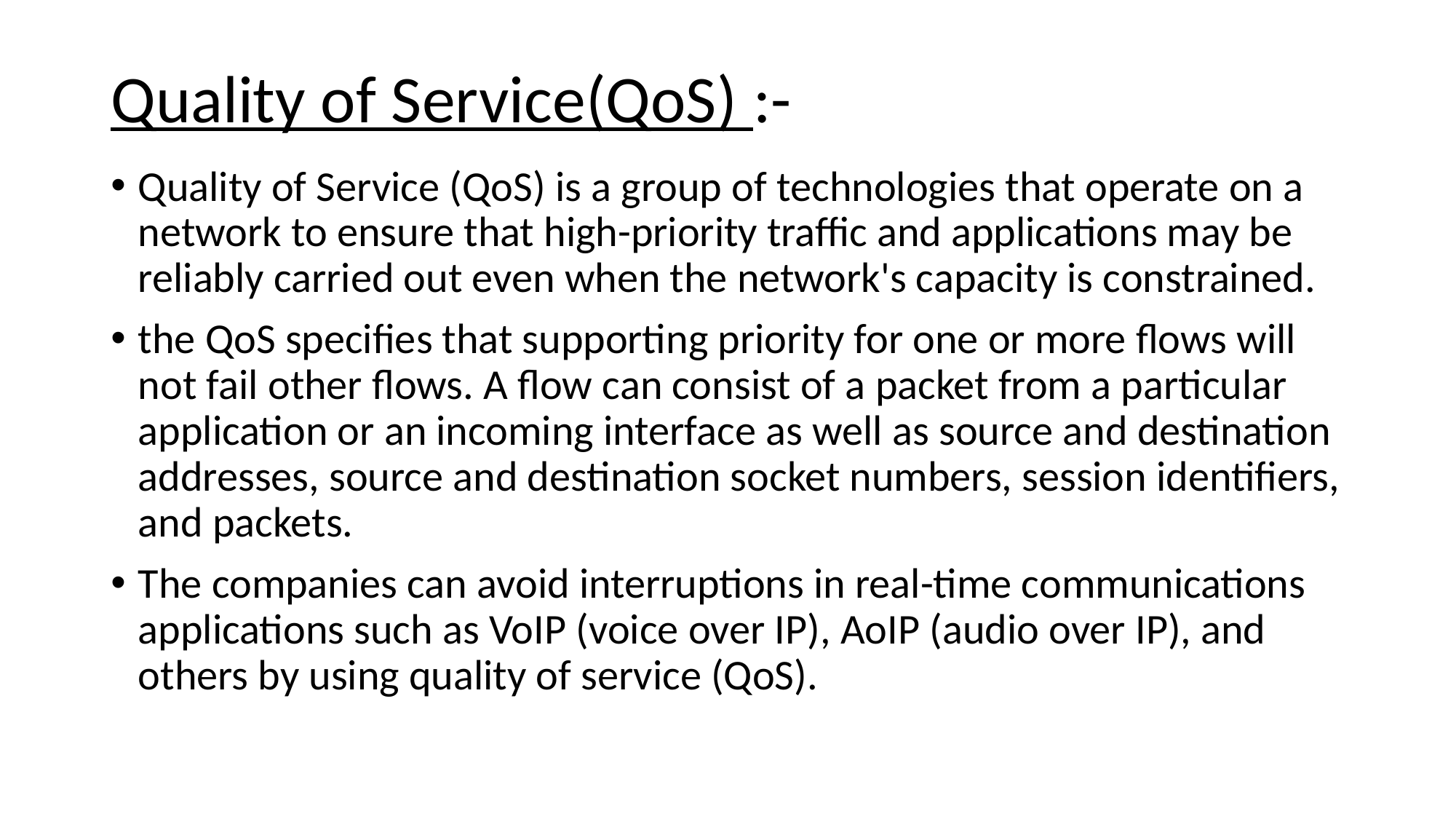

# Quality of Service(QoS) :-
Quality of Service (QoS) is a group of technologies that operate on a network to ensure that high-priority traffic and applications may be reliably carried out even when the network's capacity is constrained.
the QoS specifies that supporting priority for one or more flows will not fail other flows. A flow can consist of a packet from a particular application or an incoming interface as well as source and destination addresses, source and destination socket numbers, session identifiers, and packets.
The companies can avoid interruptions in real-time communications applications such as VoIP (voice over IP), AoIP (audio over IP), and others by using quality of service (QoS).